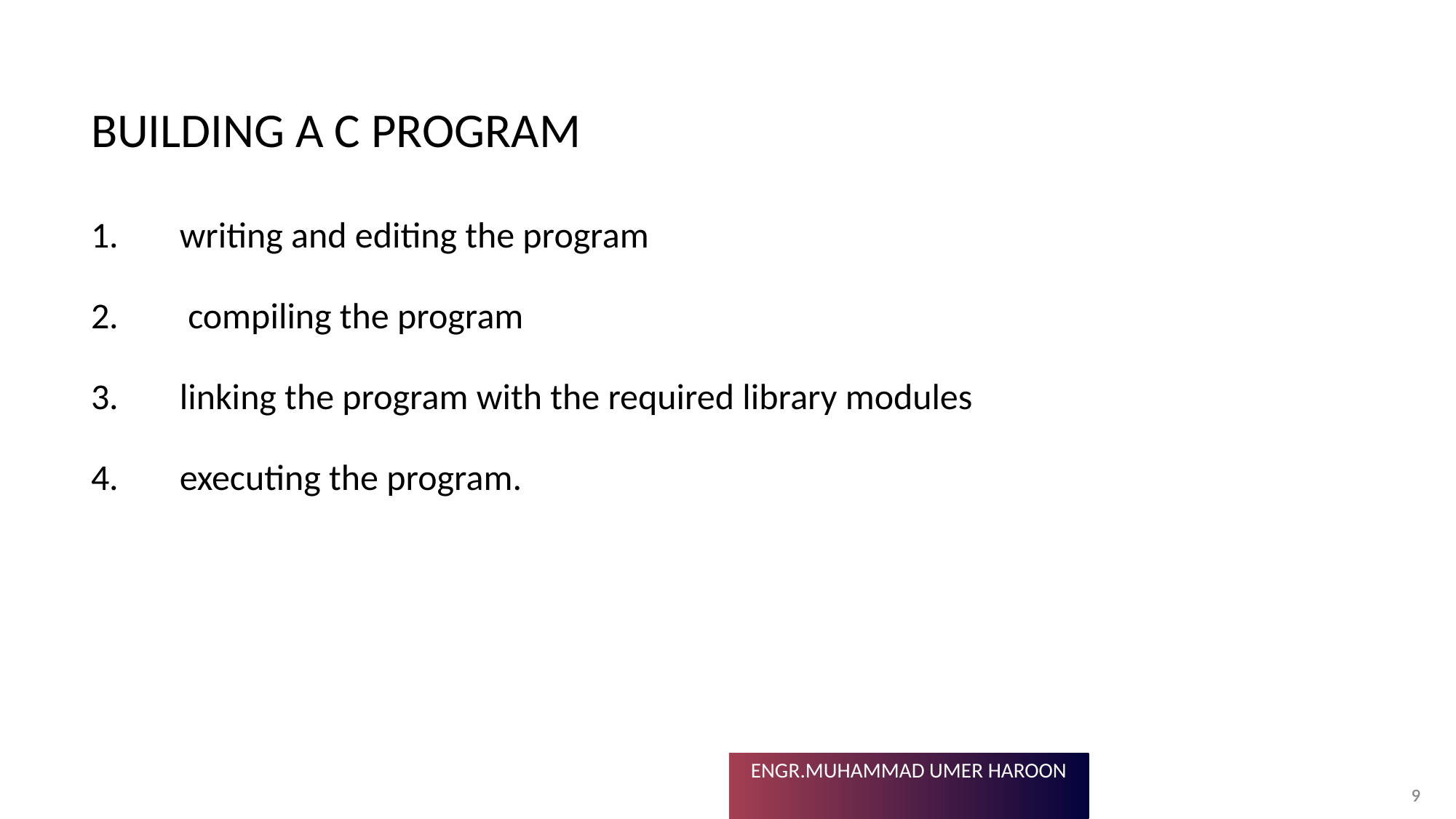

# BUILDING A C PROGRAM
writing and editing the program
 compiling the program
linking the program with the required library modules
executing the program.
9